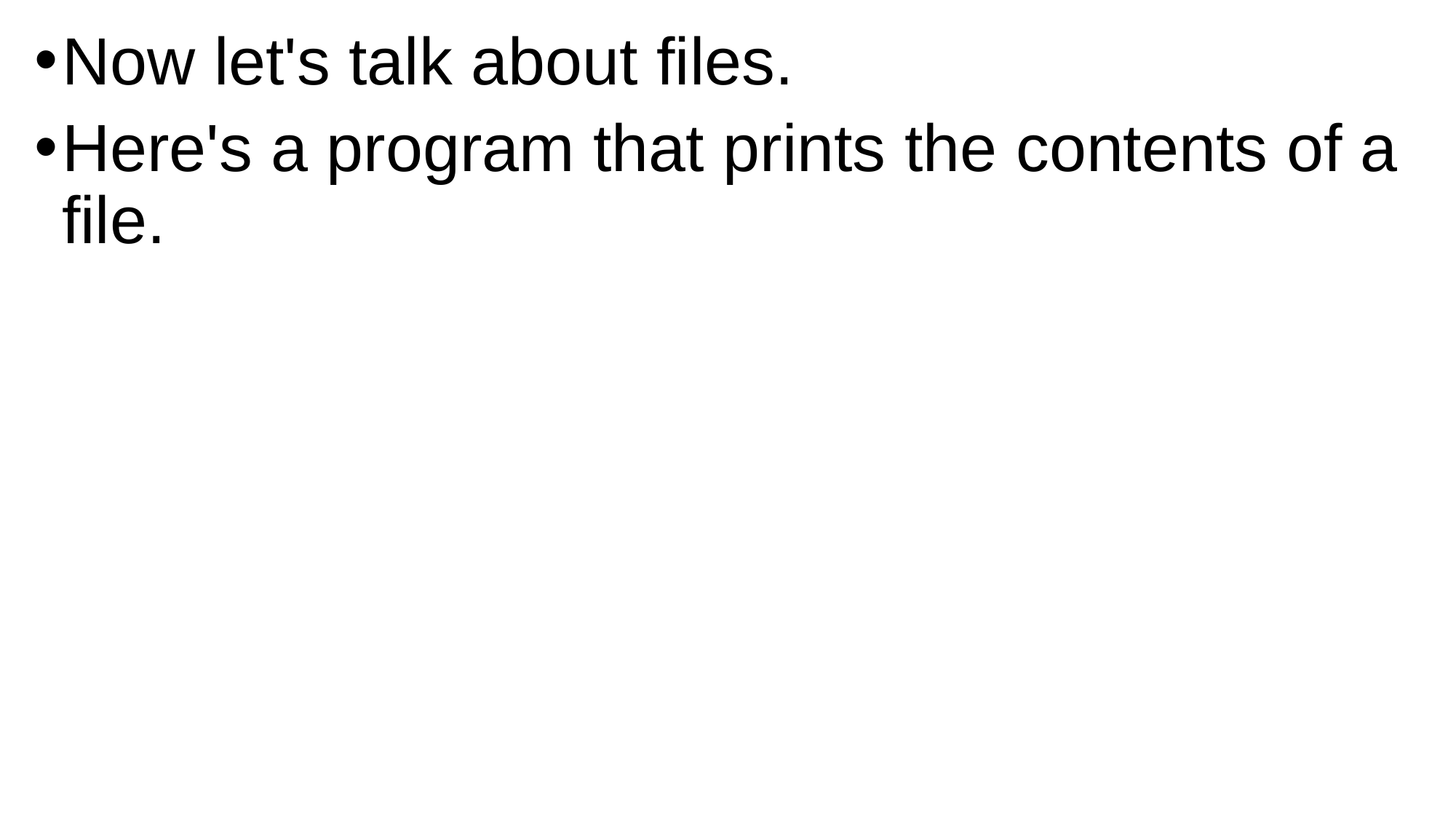

Now let's talk about files.
Here's a program that prints the contents of a file.